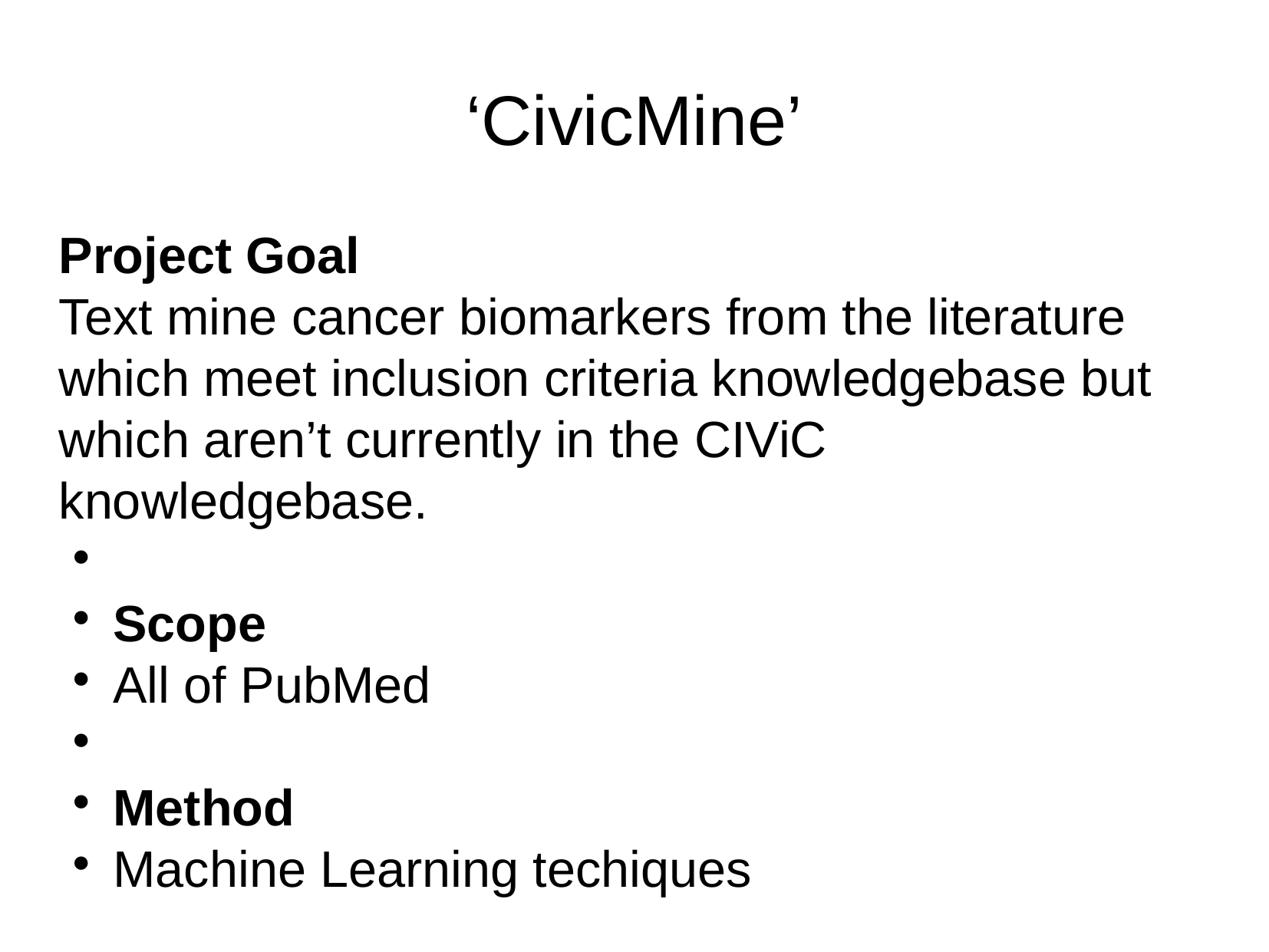

‘CivicMine’
Project Goal
Text mine cancer biomarkers from the literature which meet inclusion criteria knowledgebase but which aren’t currently in the CIViC knowledgebase.

Scope
All of PubMed

Method
Machine Learning techiques